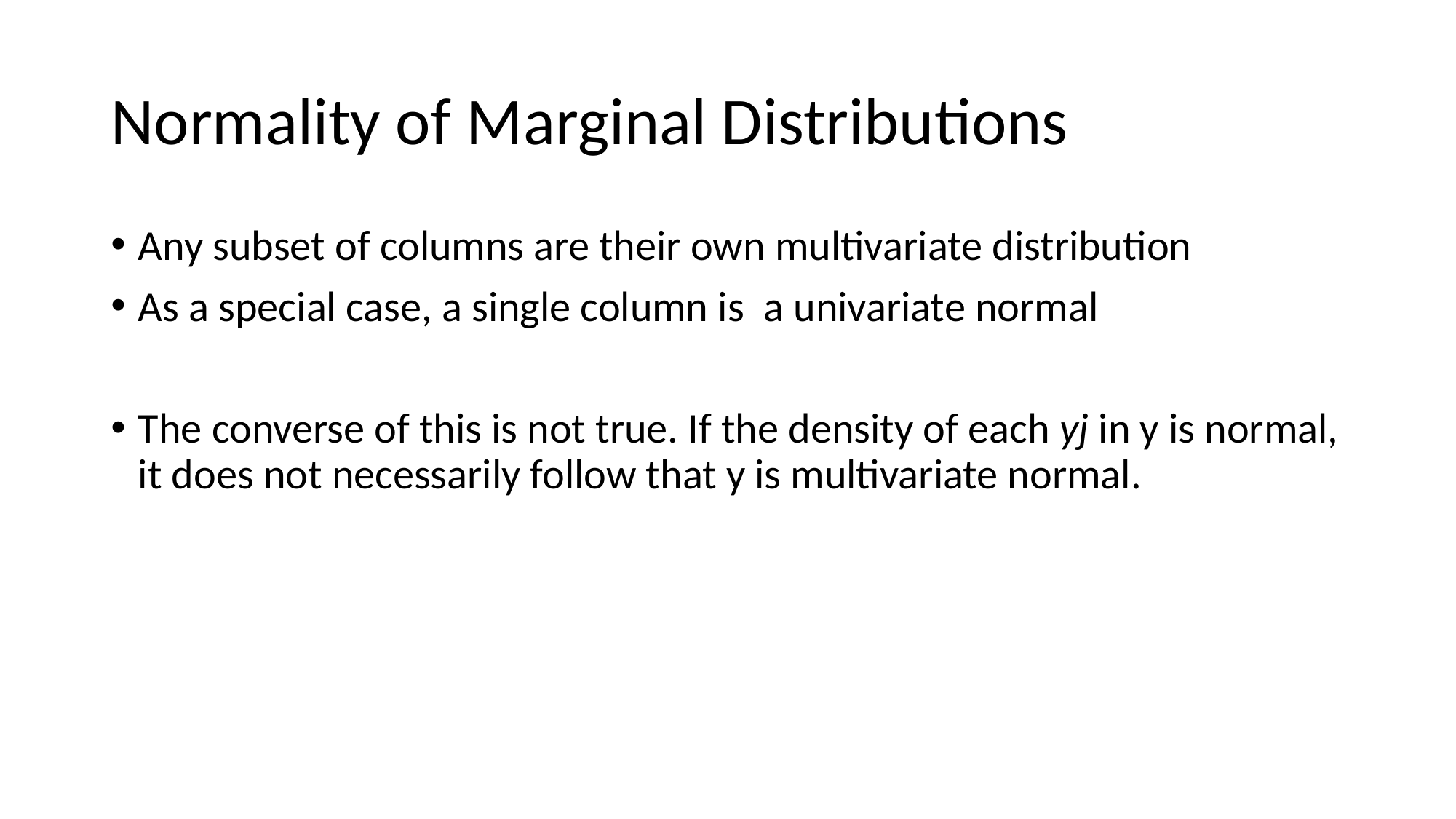

# Normality of Marginal Distributions
Any subset of columns are their own multivariate distribution
As a special case, a single column is  a univariate normal

The converse of this is not true. If the density of each yj in y is normal, it does not necessarily follow that y is multivariate normal.